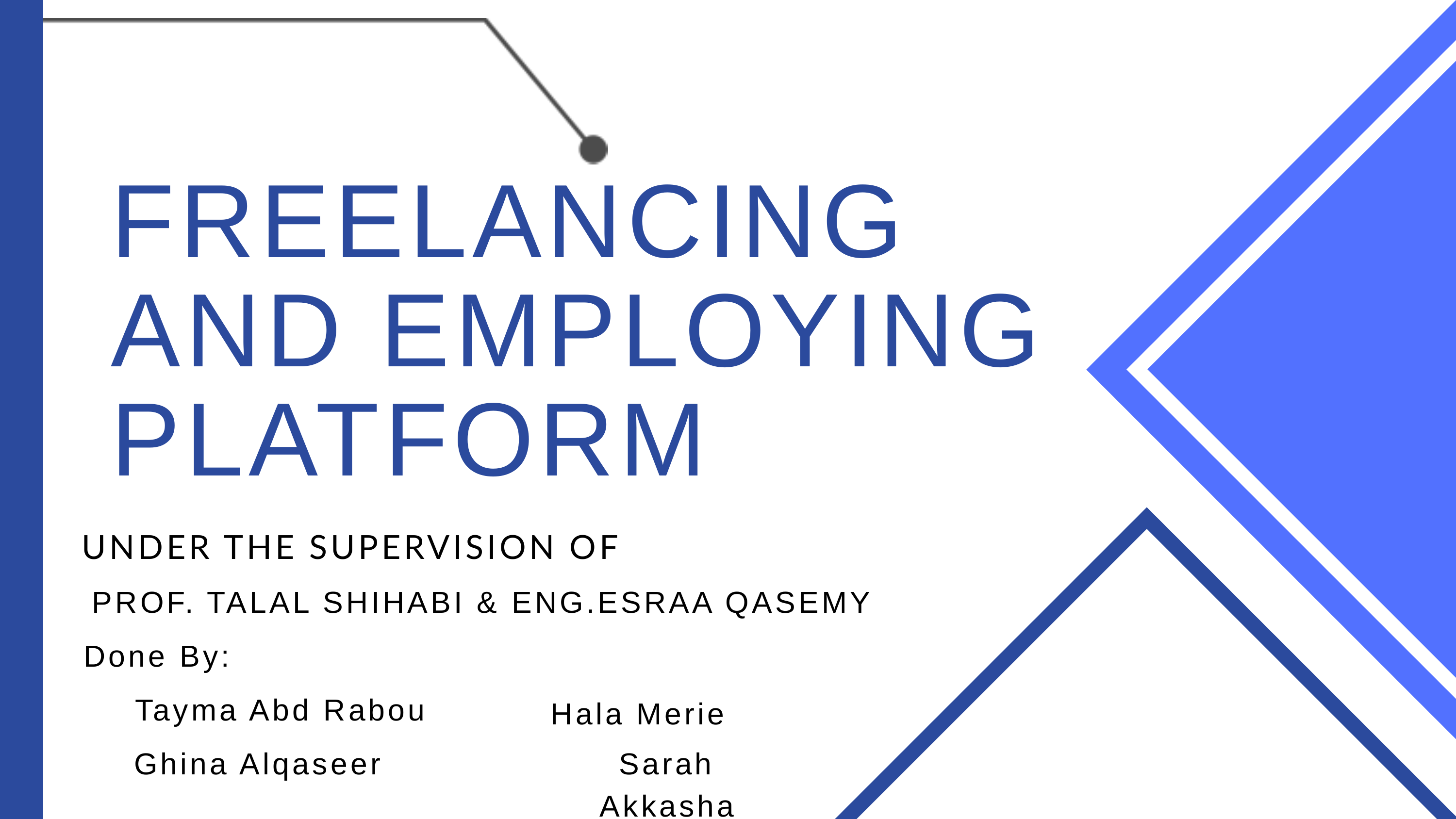

FREELANCING AND EMPLOYING PLATFORM
UNDER THE SUPERVISION OF
PROF. TALAL SHIHABI & ENG.ESRAA QASEMY

Done By:
Tayma Abd Rabou
Hala Merie
Ghina Alqaseer
Sarah Akkasha